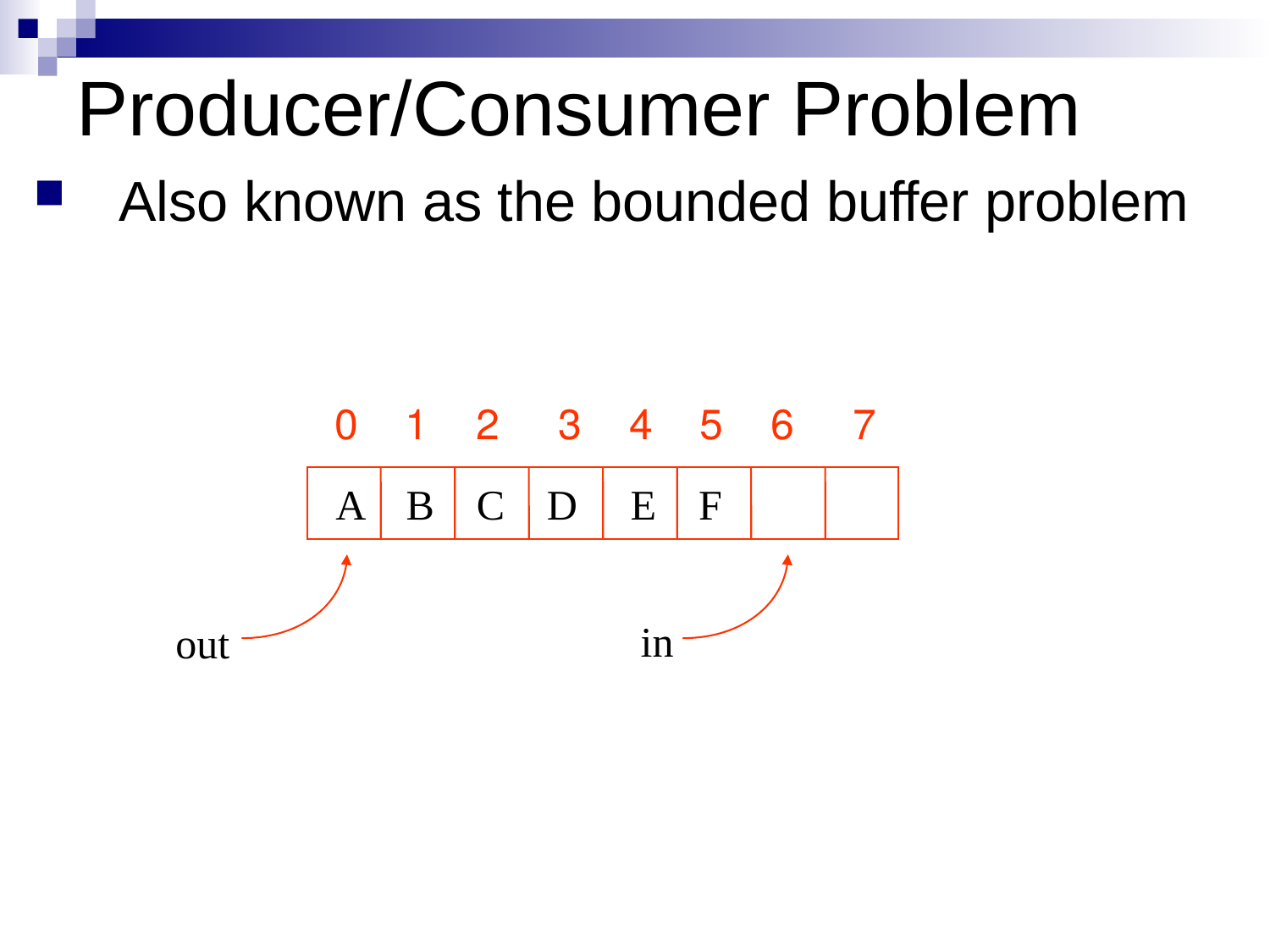

# Producer/Consumer Problem
Also known as the bounded buffer problem
0    1    2     3    4    5    6     7

 A    B    C    D     E    F

in
out